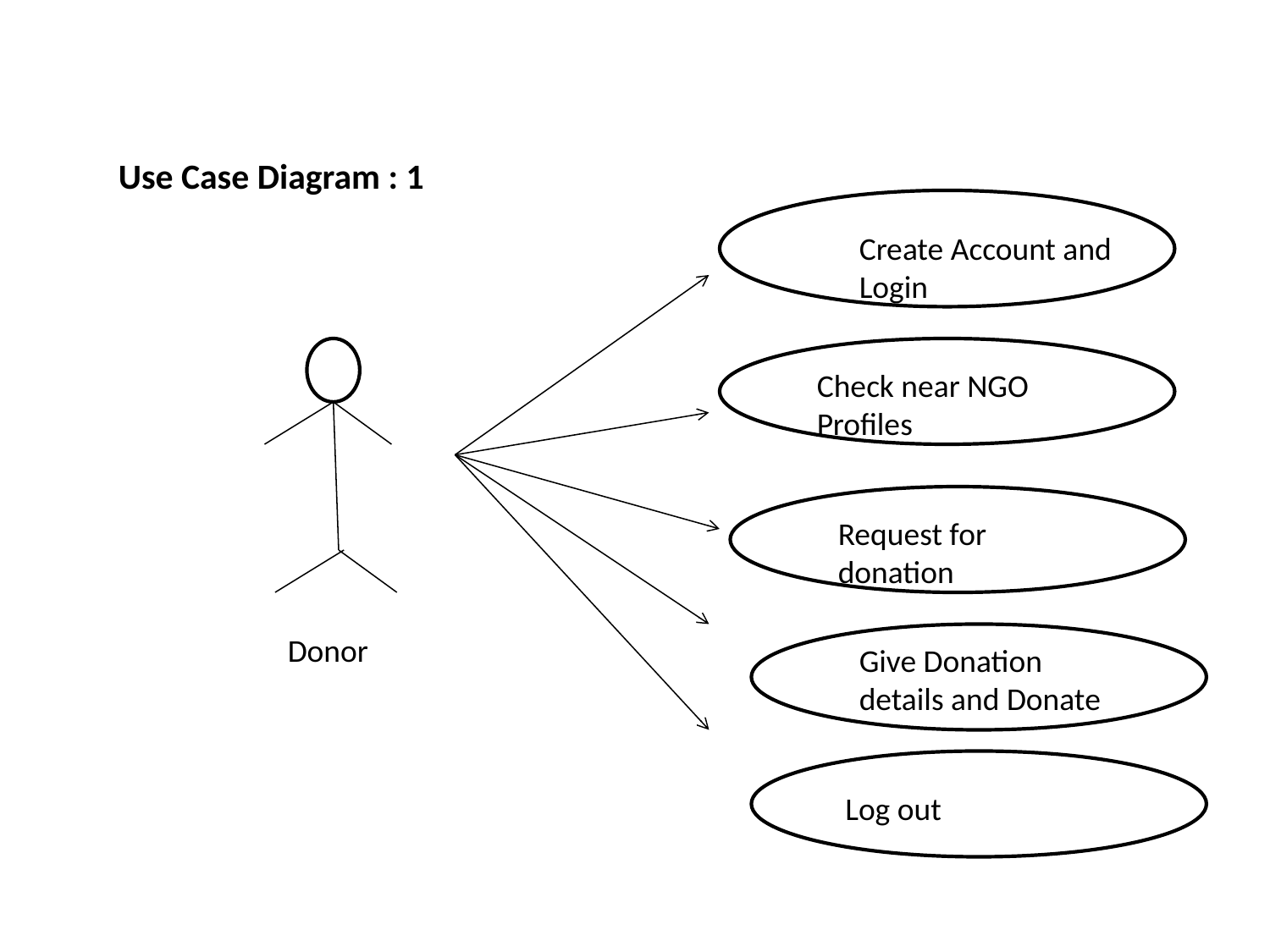

Use Case Diagram : 1

Create Account and Login

Check near NGO Profiles

Request for donation
Donor

Give Donation details and Donate

 Log out